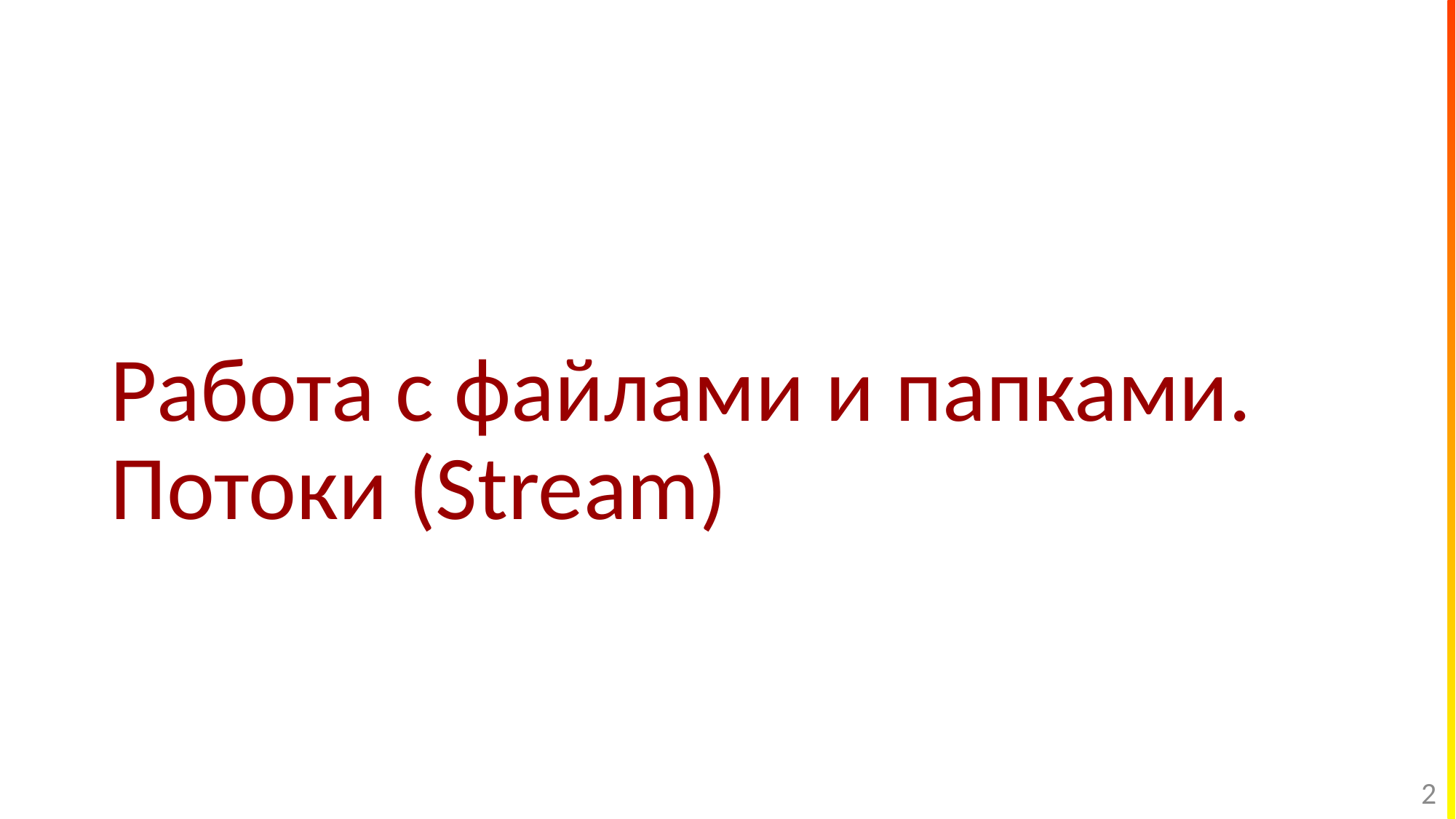

# Работа с файлами и папками. Потоки (Stream)

2